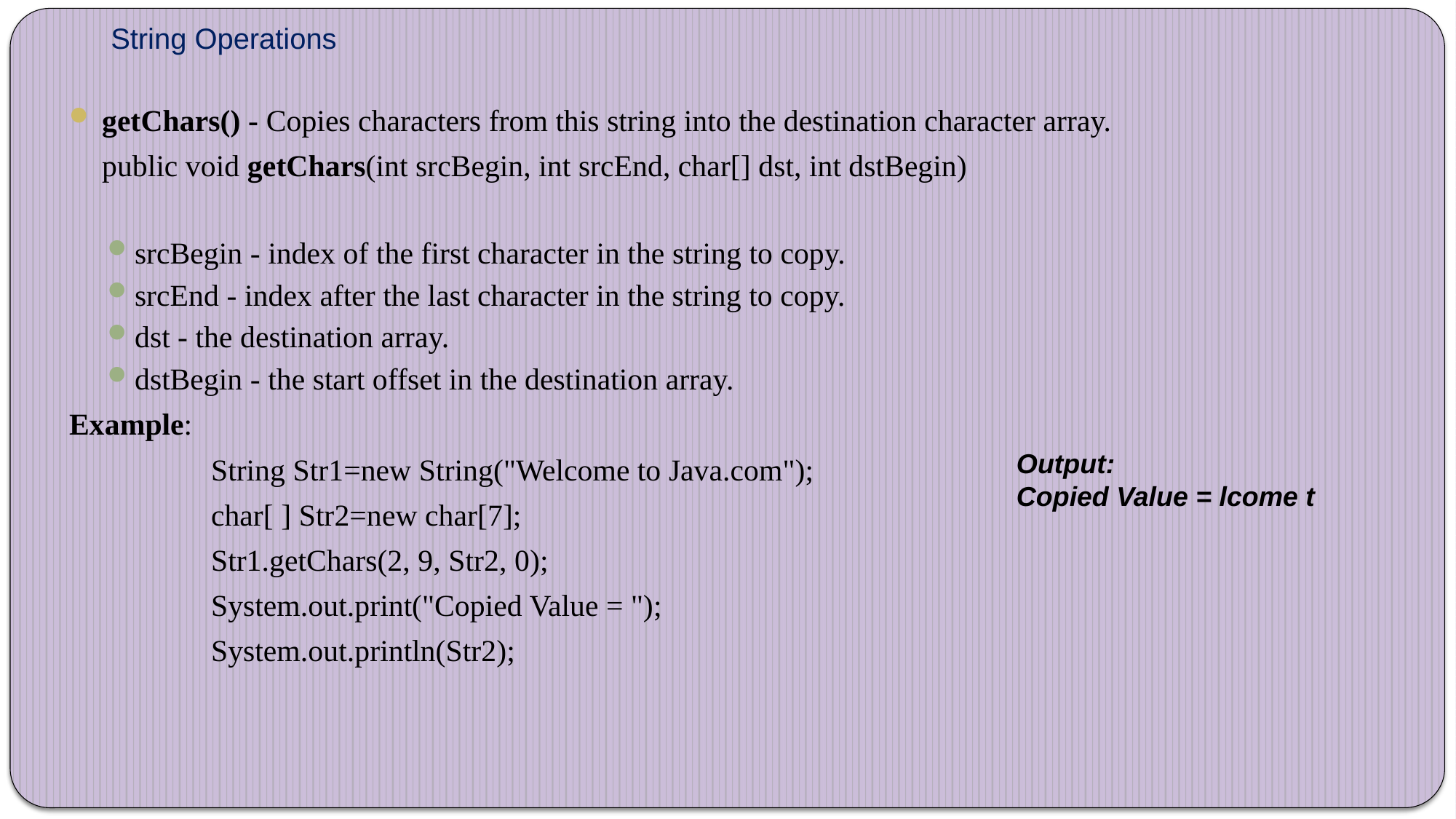

# String Operations
getChars() - Copies characters from this string into the destination character array.
	public void getChars(int srcBegin, int srcEnd, char[] dst, int dstBegin)

srcBegin - index of the first character in the string to copy.
srcEnd - index after the last character in the string to copy.
dst - the destination array.
dstBegin - the start offset in the destination array.
Example:
		String Str1=new String("Welcome to Java.com");
		char[ ] Str2=new char[7];
		Str1.getChars(2, 9, Str2, 0);
		System.out.print("Copied Value = ");
		System.out.println(Str2);
Output:
Copied Value = lcome t